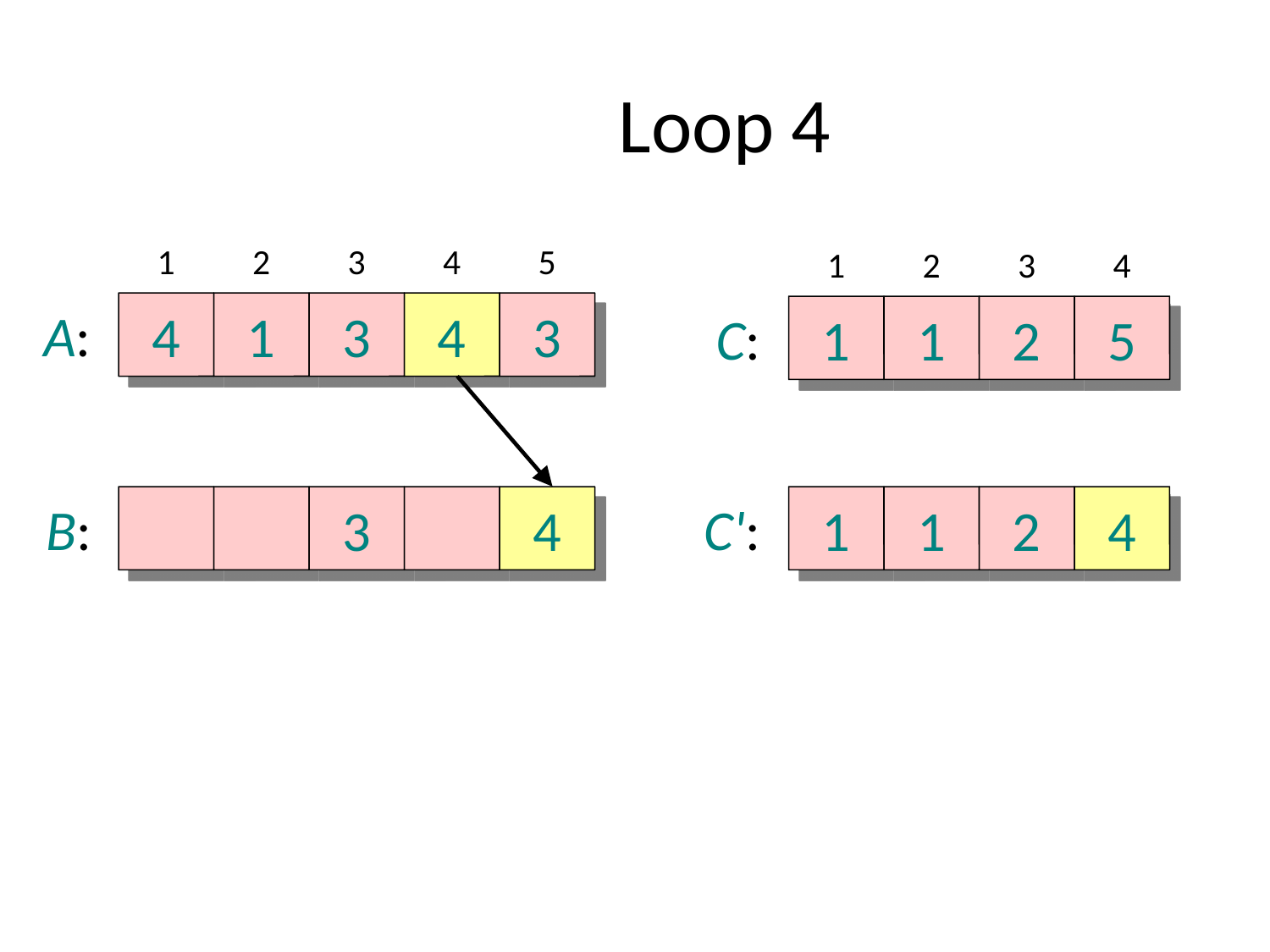

# Loop 4
1
2
3
4
5
1
2
3
4

4

1

3

4

3
A:

1

1

2

5
C:

3

4

1

1

2

4
B:
C':